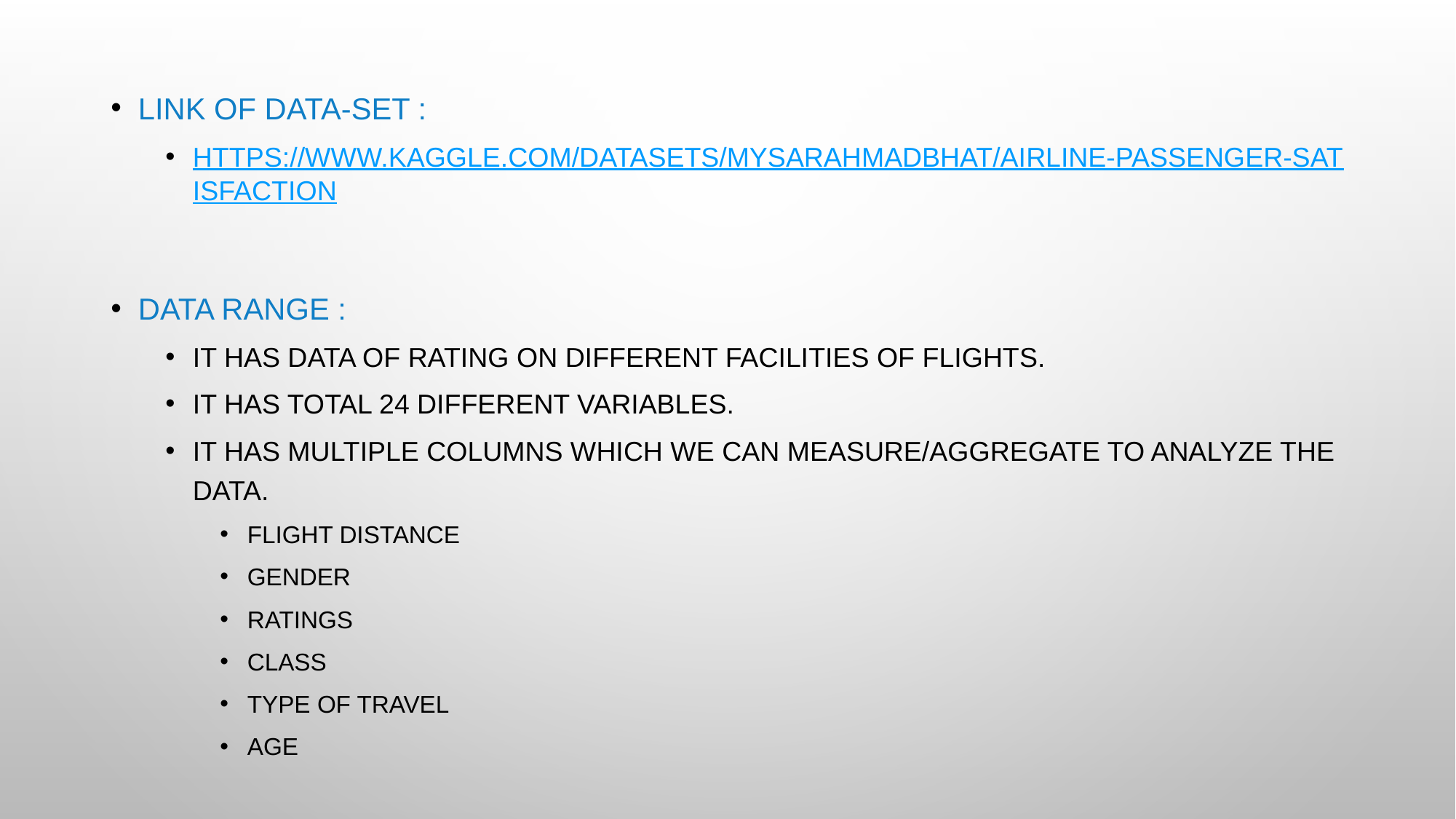

Link of data-set :
https://www.kaggle.com/datasets/mysarahmadbhat/airline-passenger-satisfaction

Data range :
It has data of rating on different facilities of flights.
It has total 24 different variables.
It has multiple columns which we can measure/aggregate to analyze the data.
Flight distance
Gender
Ratings
Class
Type of travel
age